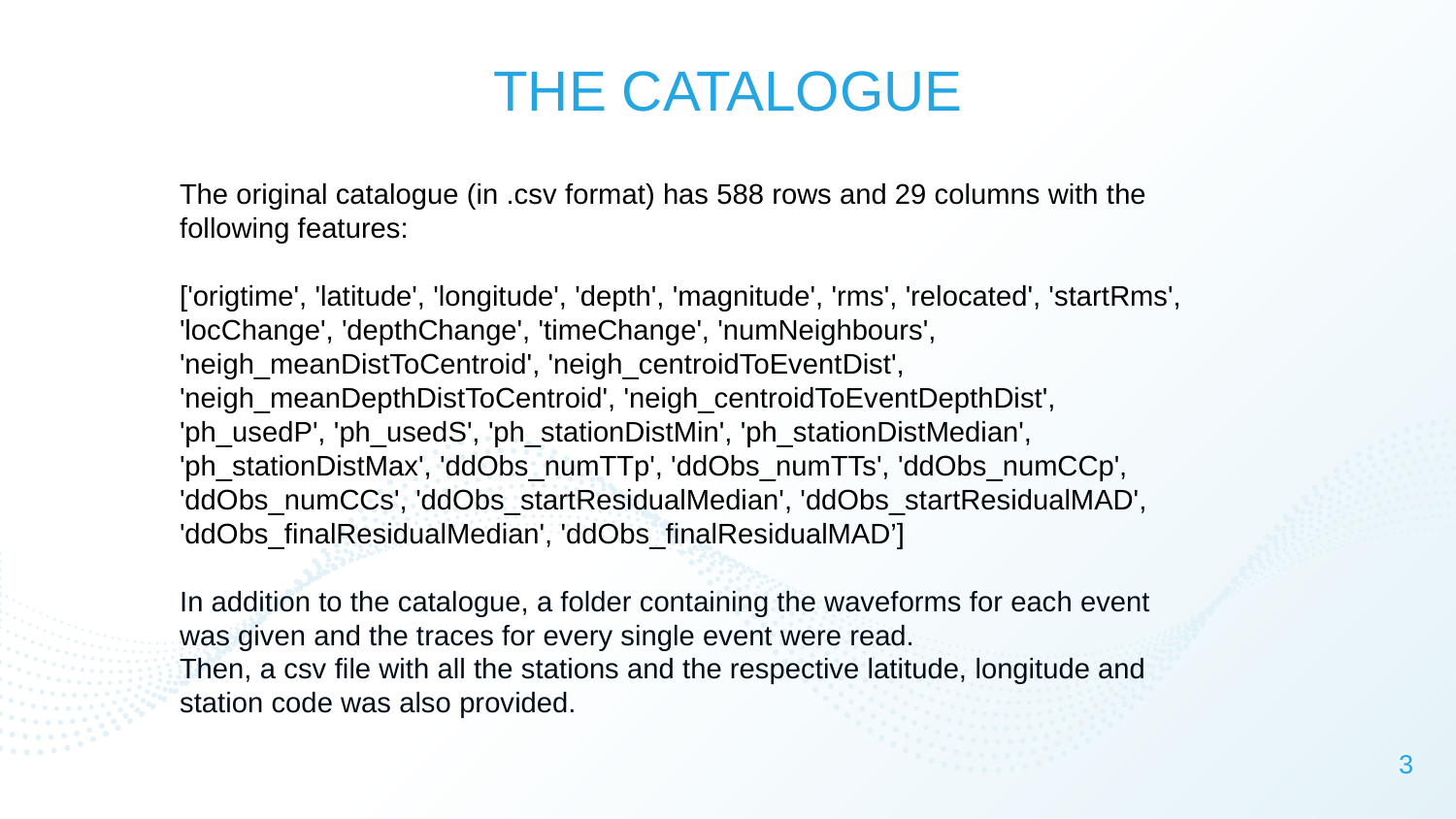

# THE CATALOGUE

The original catalogue (in .csv format) has 588 rows and 29 columns with the following features:

['origtime', 'latitude', 'longitude', 'depth', 'magnitude', 'rms', 'relocated', 'startRms', 'locChange', 'depthChange', 'timeChange', 'numNeighbours', 'neigh_meanDistToCentroid', 'neigh_centroidToEventDist', 'neigh_meanDepthDistToCentroid', 'neigh_centroidToEventDepthDist', 'ph_usedP', 'ph_usedS', 'ph_stationDistMin', 'ph_stationDistMedian', 'ph_stationDistMax', 'ddObs_numTTp', 'ddObs_numTTs', 'ddObs_numCCp', 'ddObs_numCCs', 'ddObs_startResidualMedian', 'ddObs_startResidualMAD', 'ddObs_finalResidualMedian', 'ddObs_finalResidualMAD’]

In addition to the catalogue, a folder containing the waveforms for each event was given and the traces for every single event were read.
Then, a csv file with all the stations and the respective latitude, longitude and station code was also provided.

3